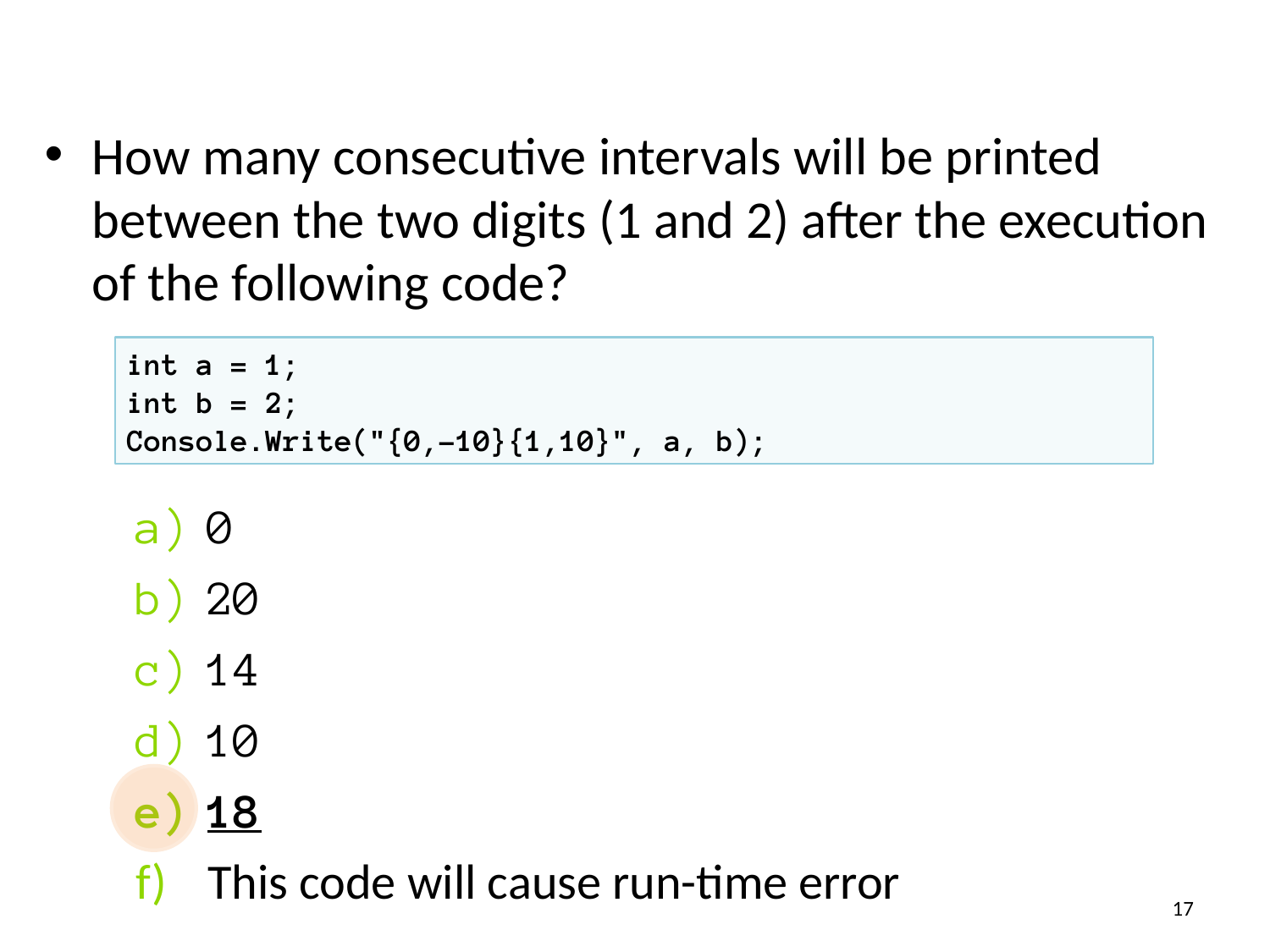

How many consecutive intervals will be printed between the two digits (1 and 2) after the execution of the following code?
int a = 1;
int b = 2;
Console.Write("{0,-10}{1,10}", a, b);
0
20
14
10
18
This code will cause run-time error

17